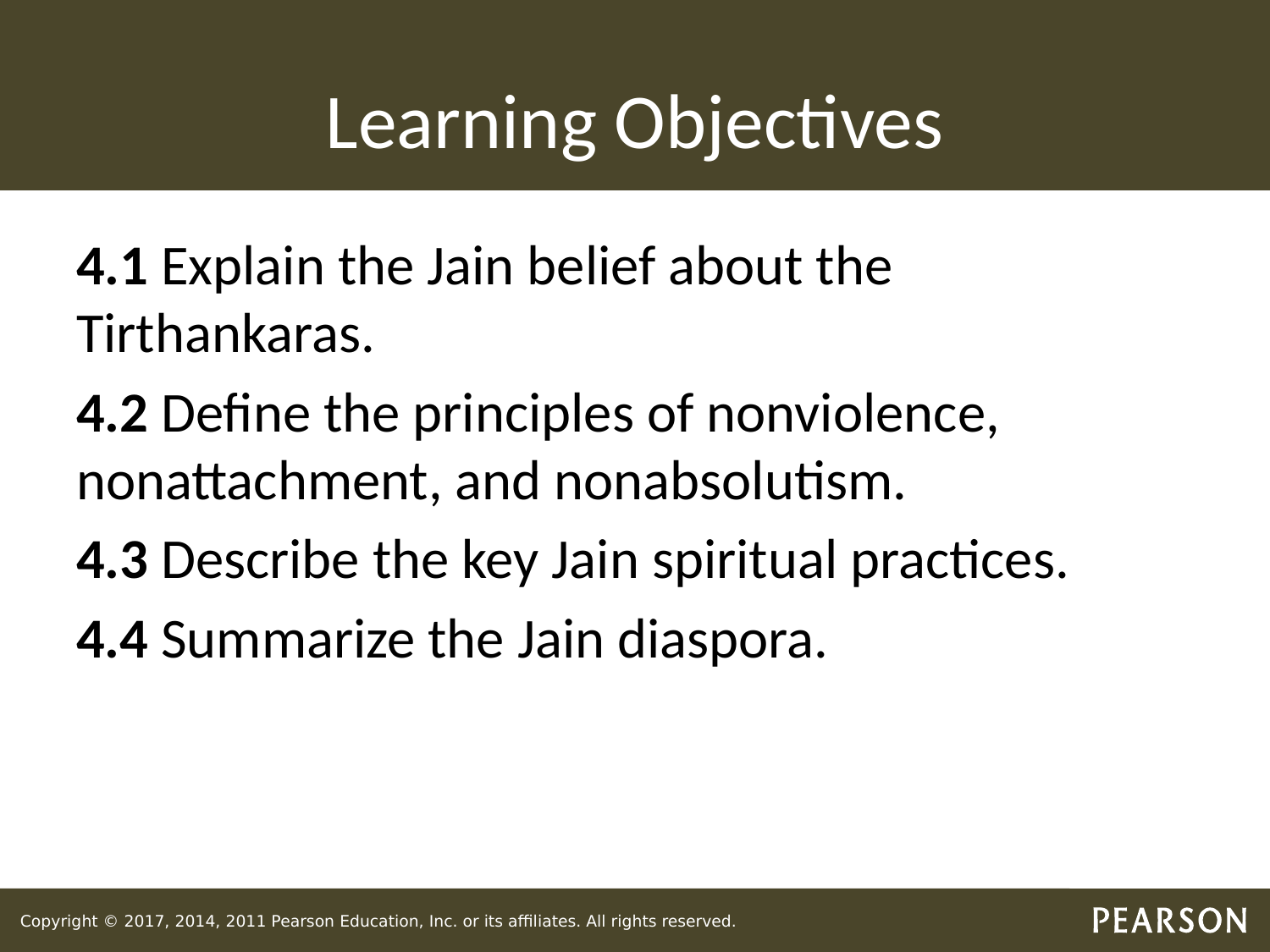

# Learning Objectives
4.1 Explain the Jain belief about the Tirthankaras.
4.2 Define the principles of nonviolence, nonattachment, and nonabsolutism.
4.3 Describe the key Jain spiritual practices.
4.4 Summarize the Jain diaspora.